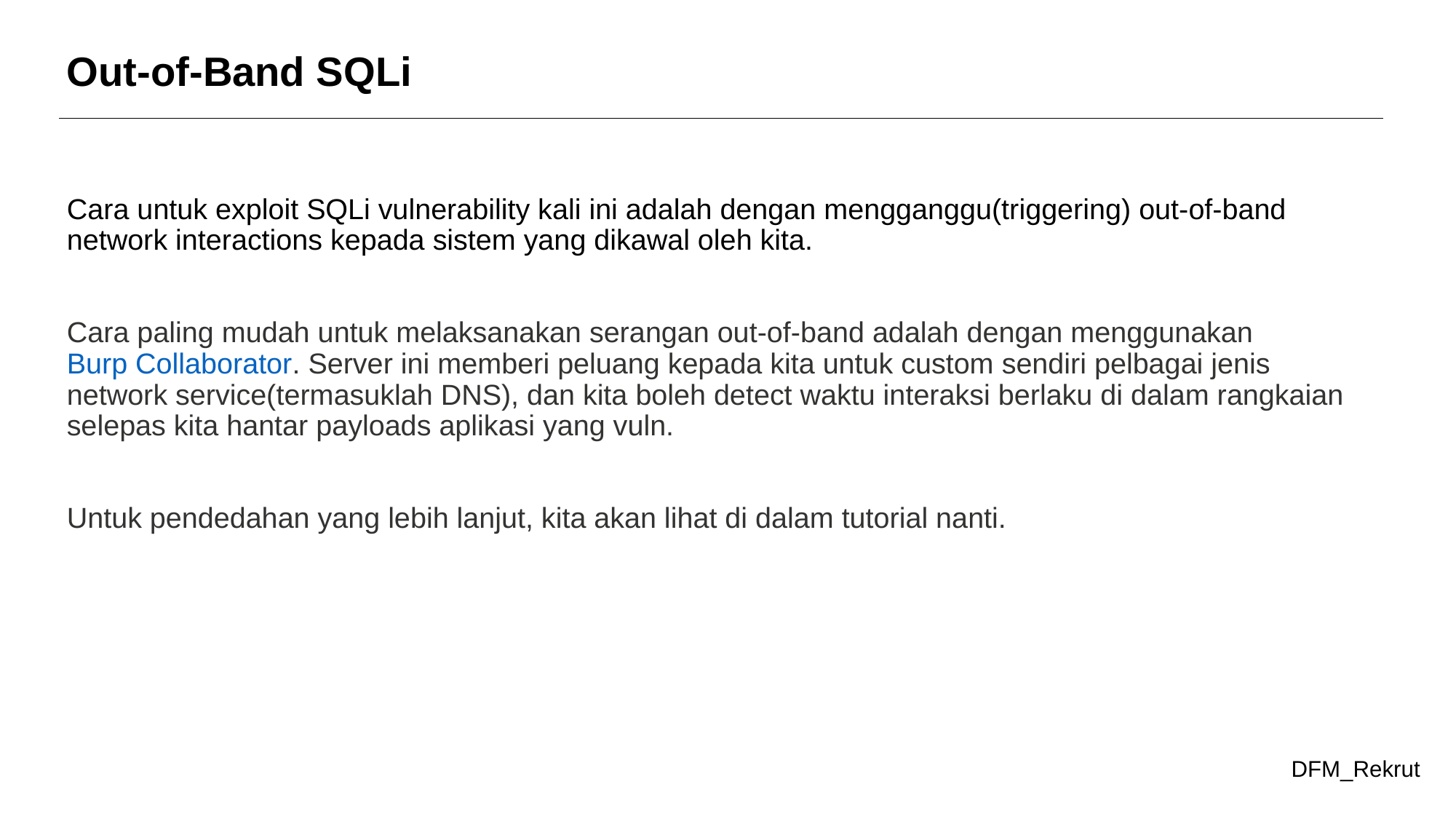

# Out-of-Band SQLi
Cara untuk exploit SQLi vulnerability kali ini adalah dengan mengganggu(triggering) out-of-band network interactions kepada sistem yang dikawal oleh kita.

Cara paling mudah untuk melaksanakan serangan out-of-band adalah dengan menggunakan Burp Collaborator. Server ini memberi peluang kepada kita untuk custom sendiri pelbagai jenis network service(termasuklah DNS), dan kita boleh detect waktu interaksi berlaku di dalam rangkaian selepas kita hantar payloads aplikasi yang vuln.

Untuk pendedahan yang lebih lanjut, kita akan lihat di dalam tutorial nanti.
DFM_Rekrut